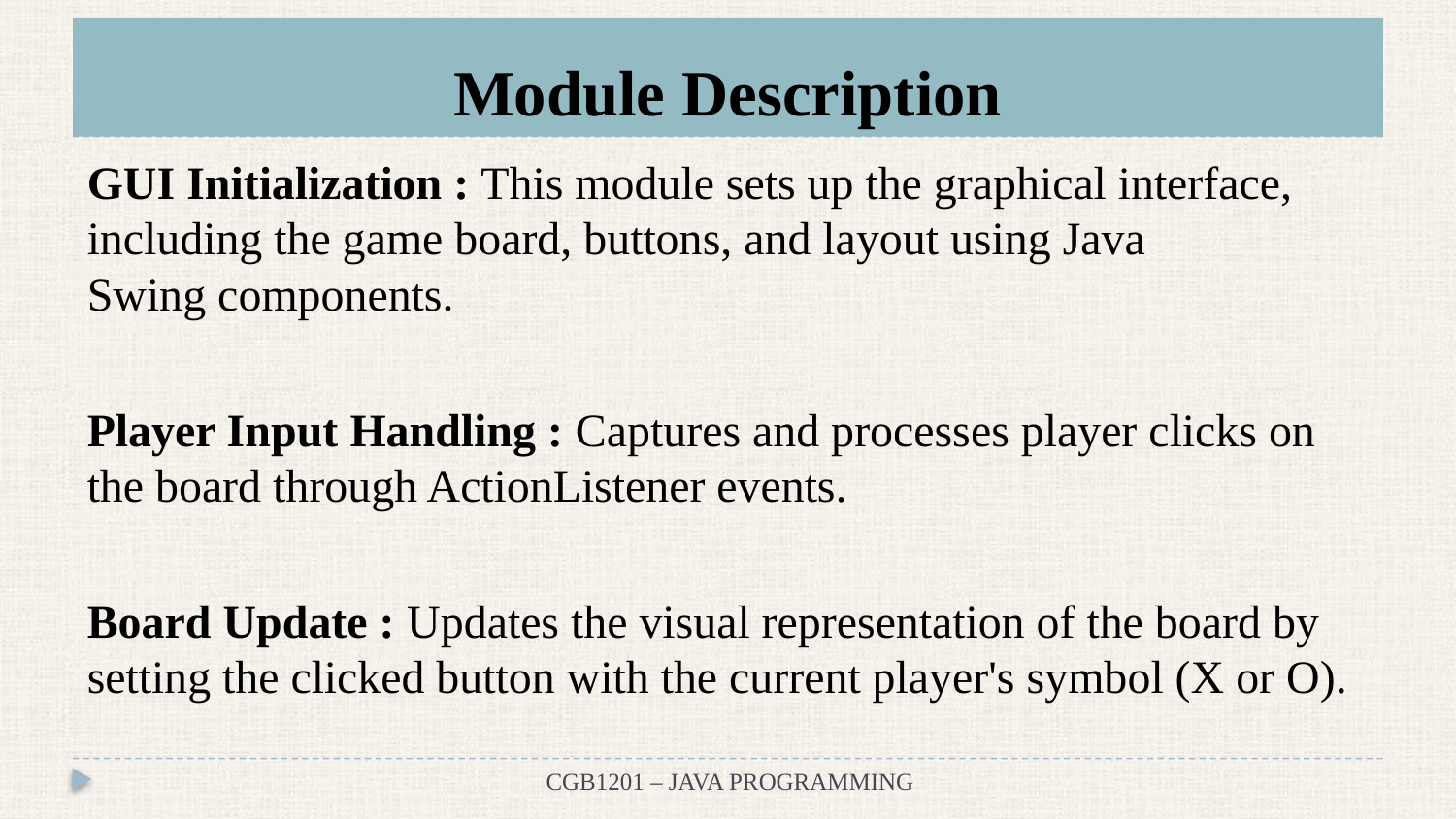

# Module Description
GUI Initialization : This module sets up the graphical interface, including the game board, buttons, and layout using Java Swing components.

Player Input Handling : Captures and processes player clicks on the board through ActionListener events.

Board Update : Updates the visual representation of the board by setting the clicked button with the current player's symbol (X or O).
9
CGB1201 – JAVA PROGRAMMING